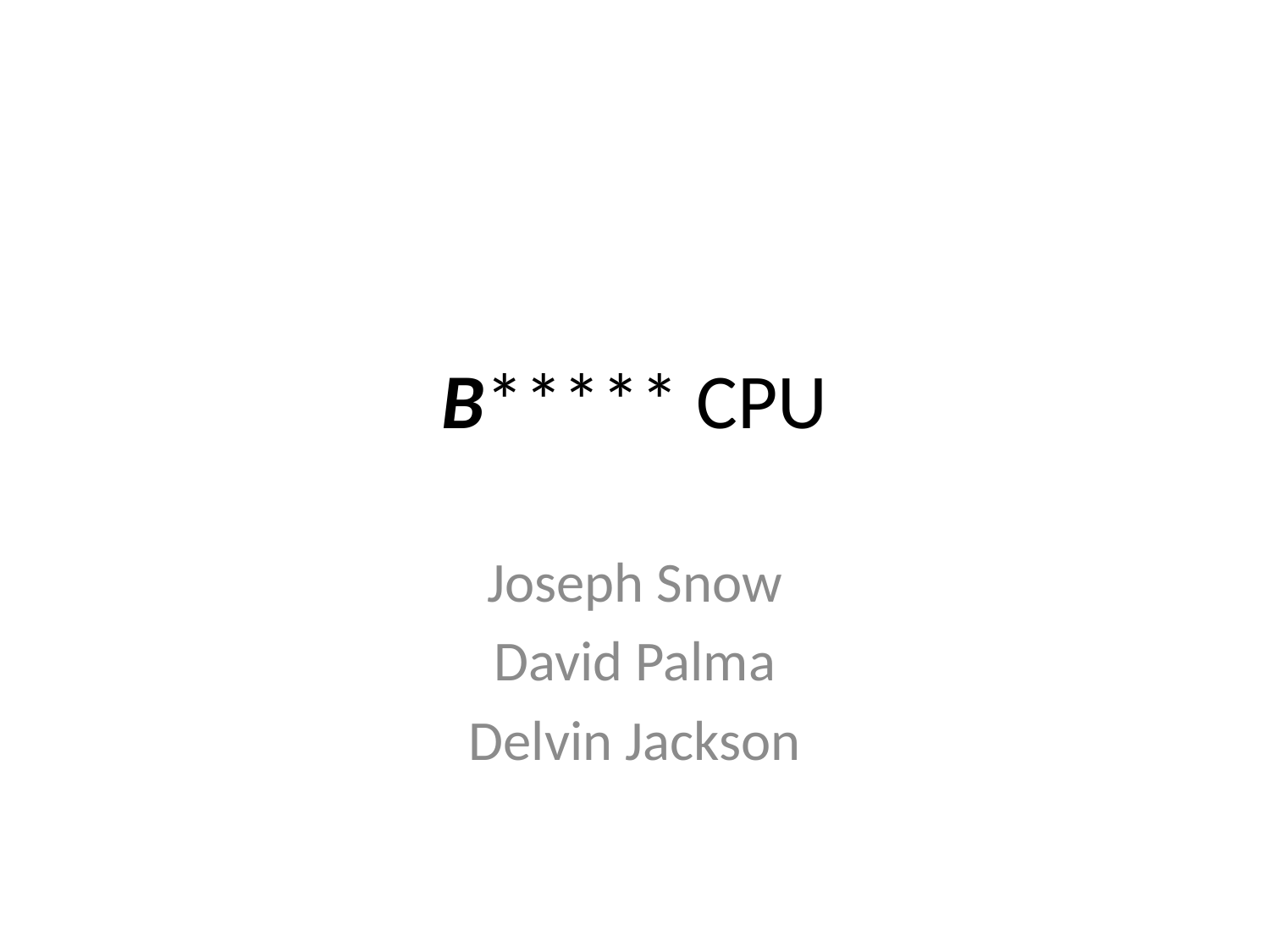

# B***** CPU
Joseph Snow
David Palma
Delvin Jackson